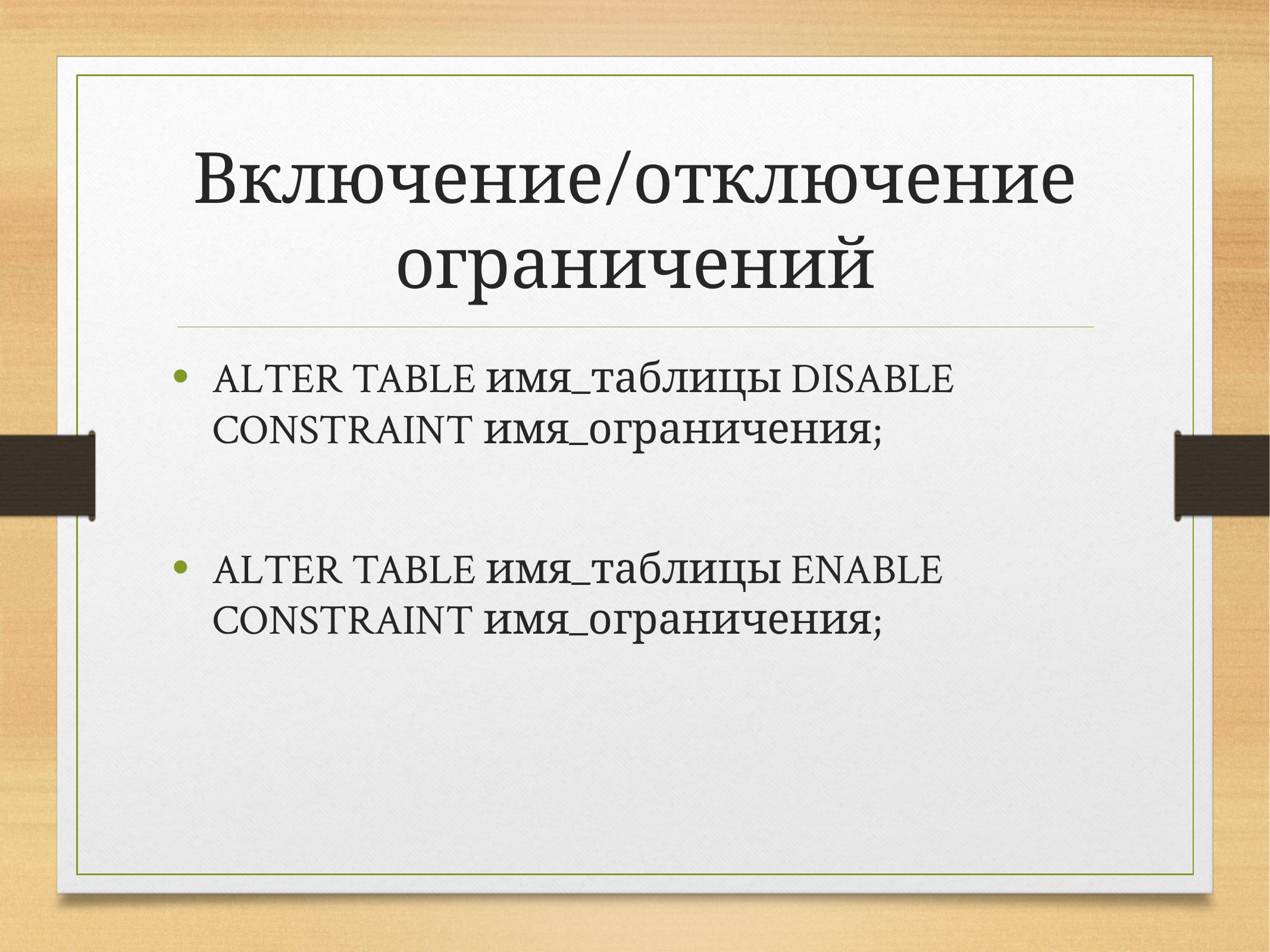

# Включение/отключение ограничений
ALTER TABLE имя_таблицы DISABLE  CONSTRAINT имя_ограничения;

ALTER TABLE имя_таблицы ENABLE  CONSTRAINT имя_ограничения;